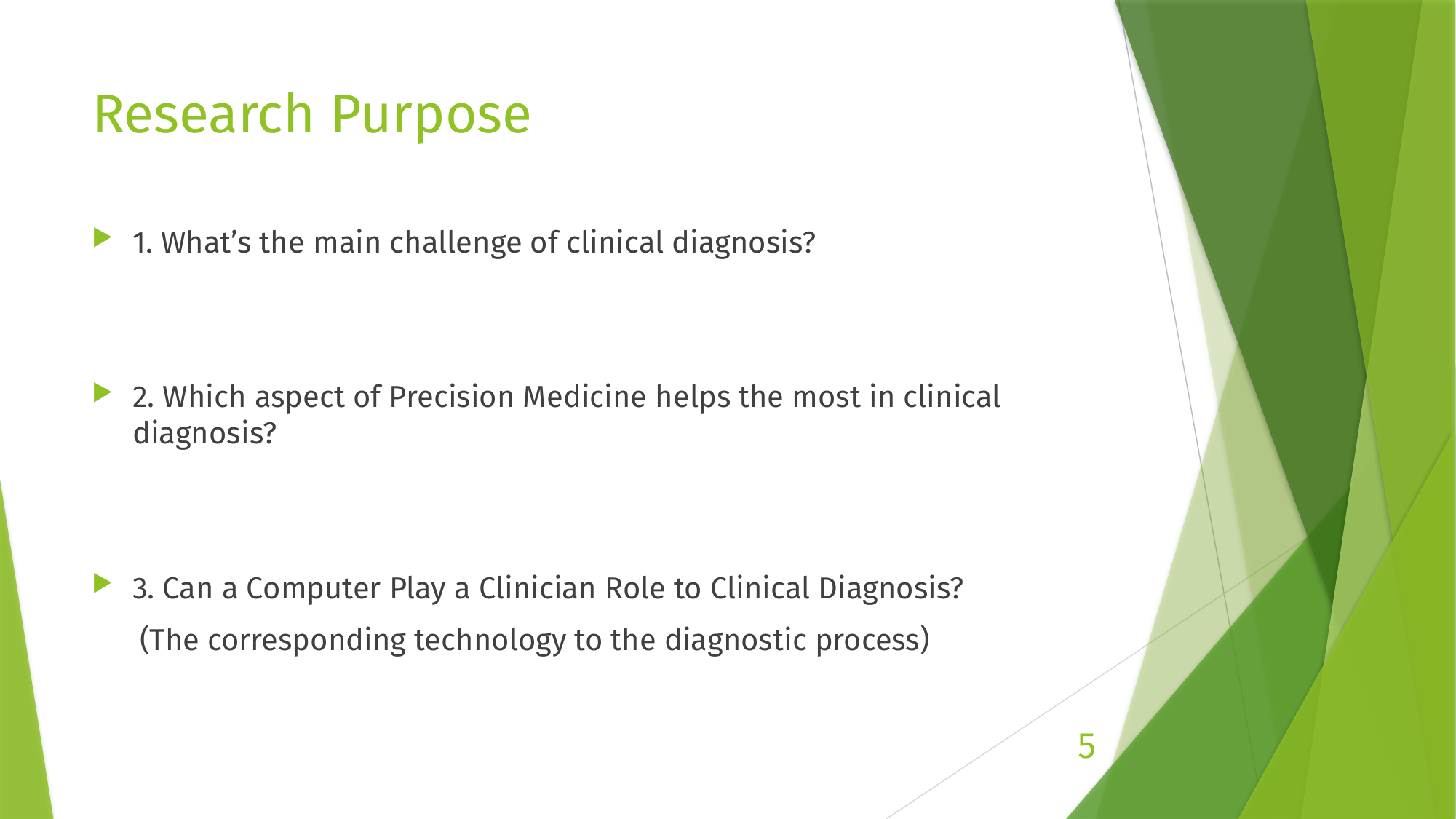

# Research Purpose
1. What’s the main challenge of clinical diagnosis?

2. Which aspect of Precision Medicine helps the most in clinical diagnosis?

3. Can a Computer Play a Clinician Role to Clinical Diagnosis?
      (The corresponding technology to the diagnostic process)

5